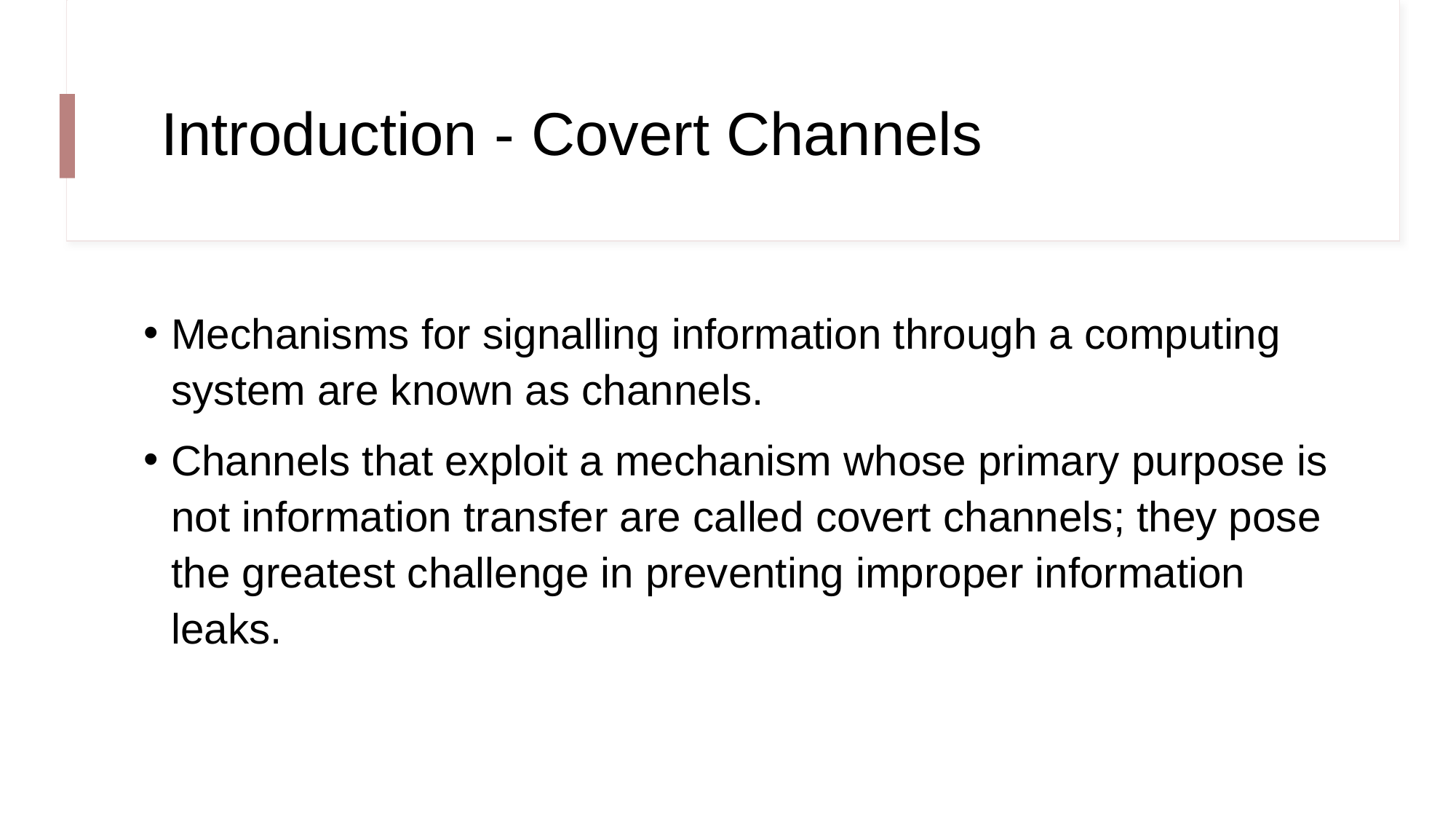

# Introduction - Covert Channels
Mechanisms for signalling information through a computing system are known as channels.
Channels that exploit a mechanism whose primary purpose is not information transfer are called covert channels; they pose the greatest challenge in preventing improper information leaks.